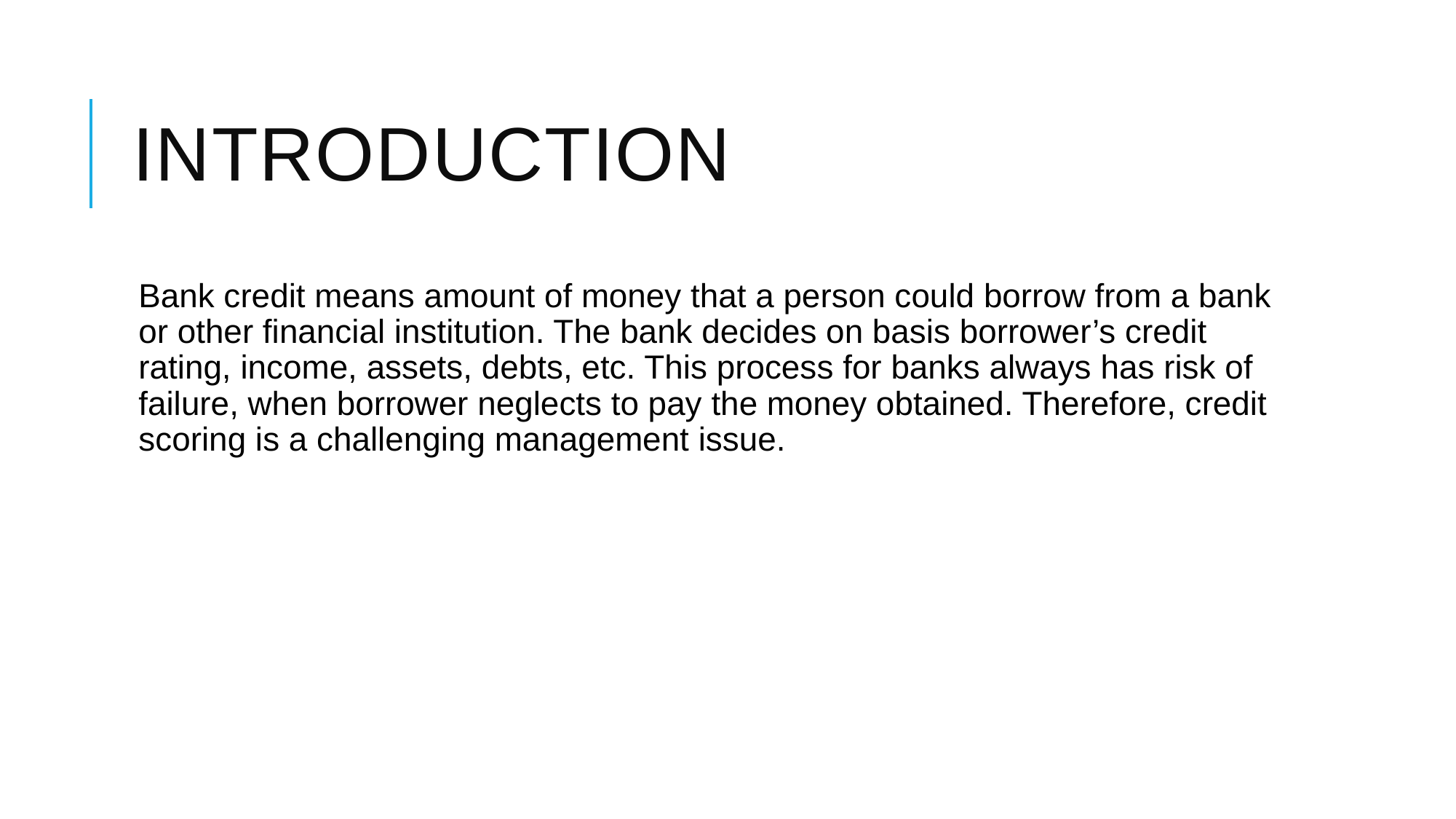

# Introduction
Bank credit means amount of money that a person could borrow from a bank or other financial institution. The bank decides on basis borrower’s credit rating, income, assets, debts, etc. This process for banks always has risk of failure, when borrower neglects to pay the money obtained. Therefore, credit scoring is a challenging management issue.